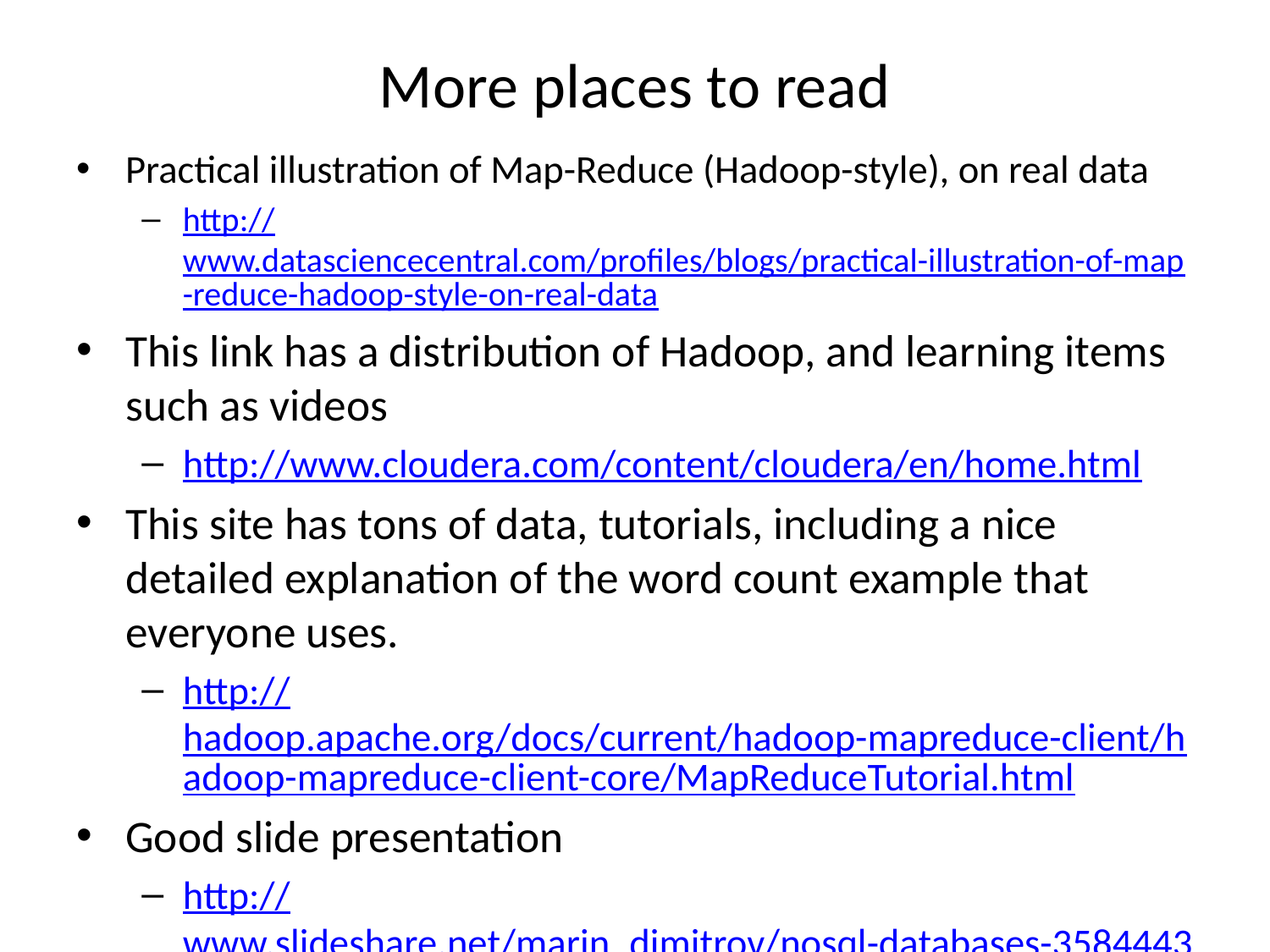

# More places to read
Practical illustration of Map-Reduce (Hadoop-style), on real data
http://www.datasciencecentral.com/profiles/blogs/practical-illustration-of-map-reduce-hadoop-style-on-real-data
This link has a distribution of Hadoop, and learning items such as videos
http://www.cloudera.com/content/cloudera/en/home.html
This site has tons of data, tutorials, including a nice detailed explanation of the word count example that everyone uses.
http://hadoop.apache.org/docs/current/hadoop-mapreduce-client/hadoop-mapreduce-client-core/MapReduceTutorial.html
Good slide presentation
http://www.slideshare.net/marin_dimitrov/nosql-databases-3584443